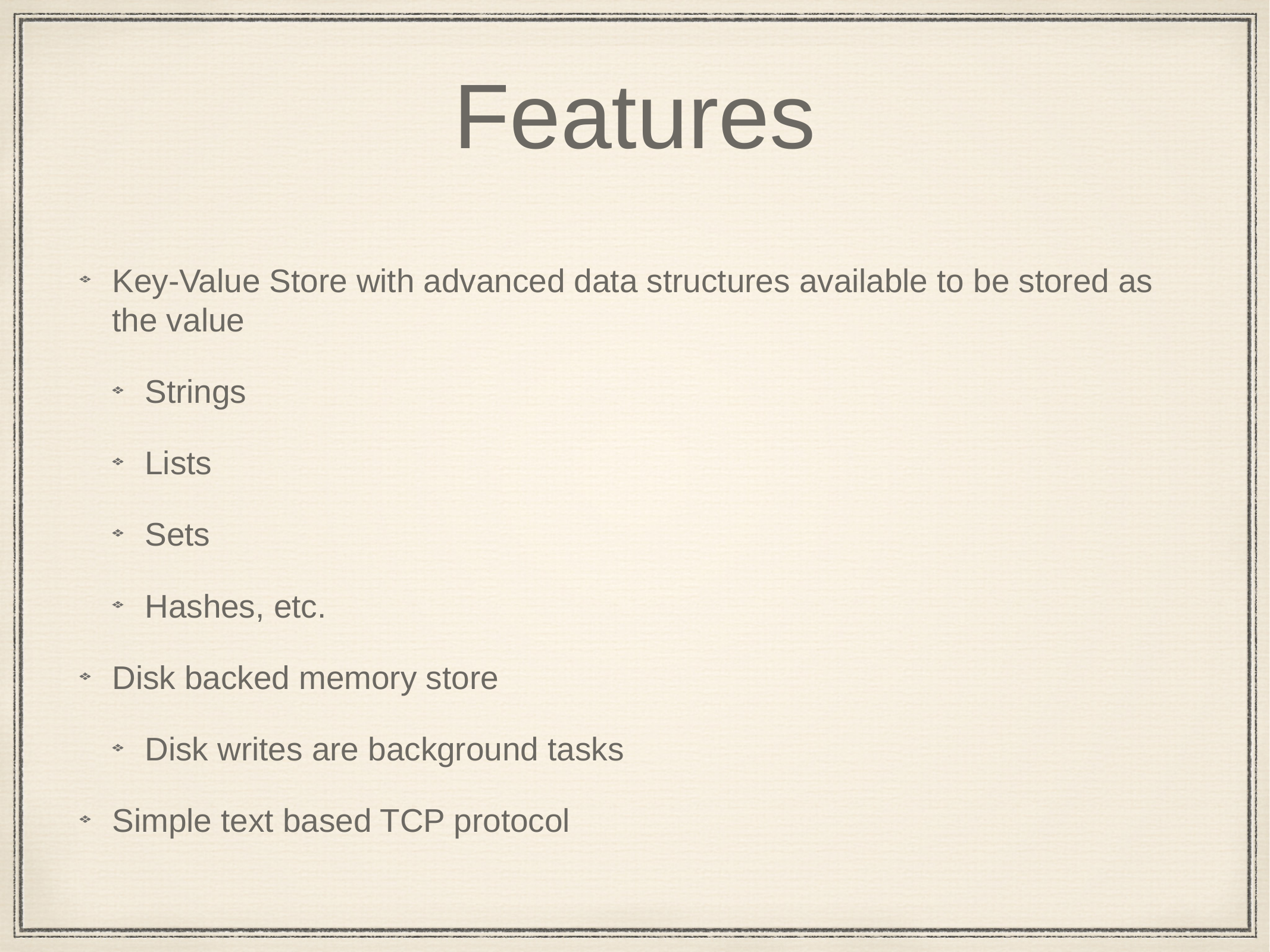

# Features
Key-Value Store with advanced data structures available to be stored as the value
Strings
Lists
Sets
Hashes, etc.
Disk backed memory store
Disk writes are background tasks
Simple text based TCP protocol